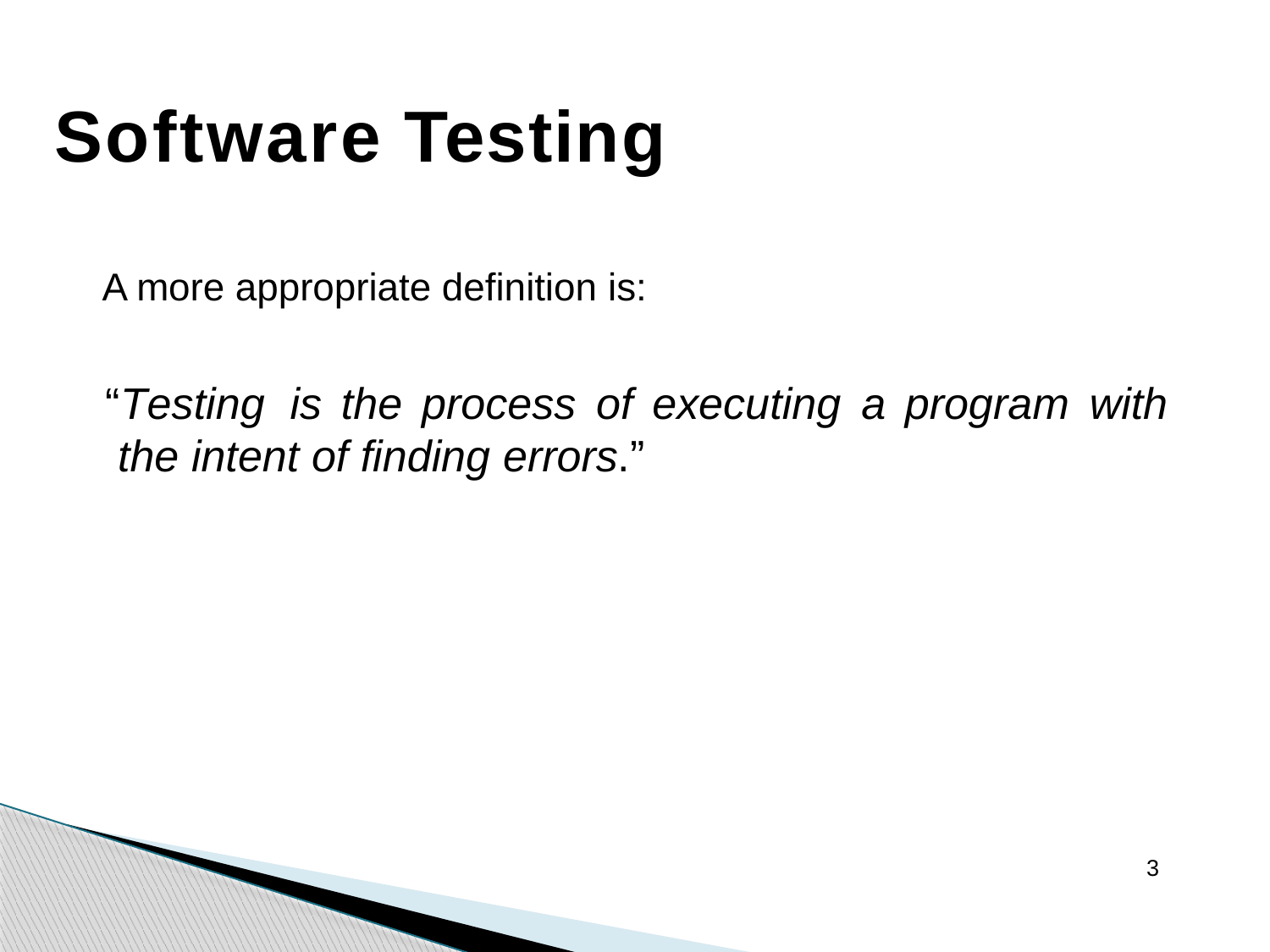

# Software Testing
A more appropriate definition is:

“Testing	is	the	process	of	executing	a	program	with  the intent of finding errors.”
3